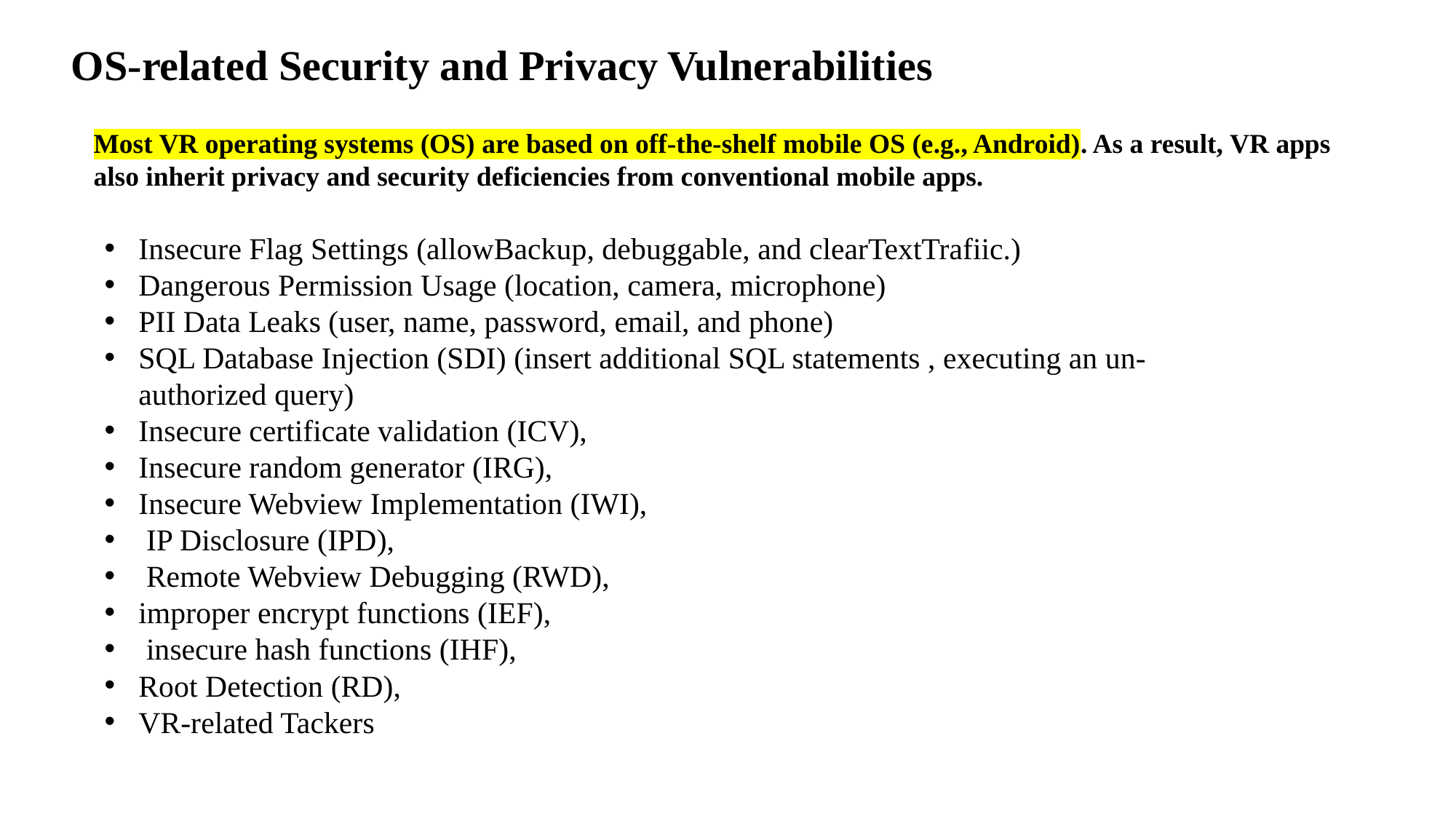

OS-related Security and Privacy Vulnerabilities
Most VR operating systems (OS) are based on off-the-shelf mobile OS (e.g., Android). As a result, VR apps also inherit privacy and security deficiencies from conventional mobile apps.
Insecure Flag Settings (allowBackup, debuggable, and clearTextTrafiic.)
Dangerous Permission Usage (location, camera, microphone)
PII Data Leaks (user, name, password, email, and phone)
SQL Database Injection (SDI) (insert additional SQL statements , executing an un-authorized query)
Insecure certificate validation (ICV),
Insecure random generator (IRG),
Insecure Webview Implementation (IWI),
 IP Disclosure (IPD),
 Remote Webview Debugging (RWD),
improper encrypt functions (IEF),
 insecure hash functions (IHF),
Root Detection (RD),
VR-related Tackers
3